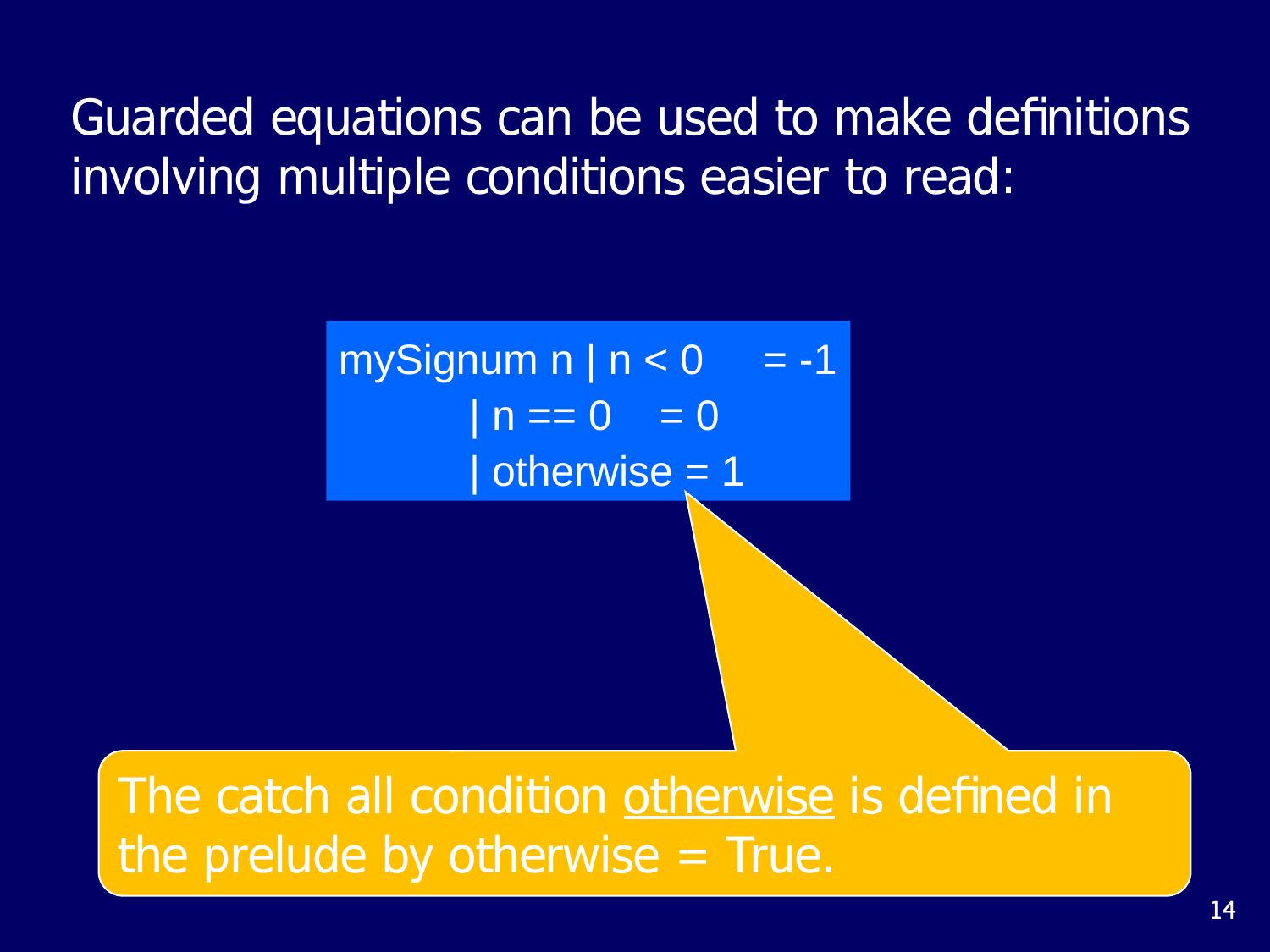

Guarded equations can be used to make definitions involving multiple conditions easier to read:
mySignum n | n < 0     = -1
           | n == 0    = 0
           | otherwise = 1

The catch all condition otherwise is defined in the prelude by otherwise = True.
14